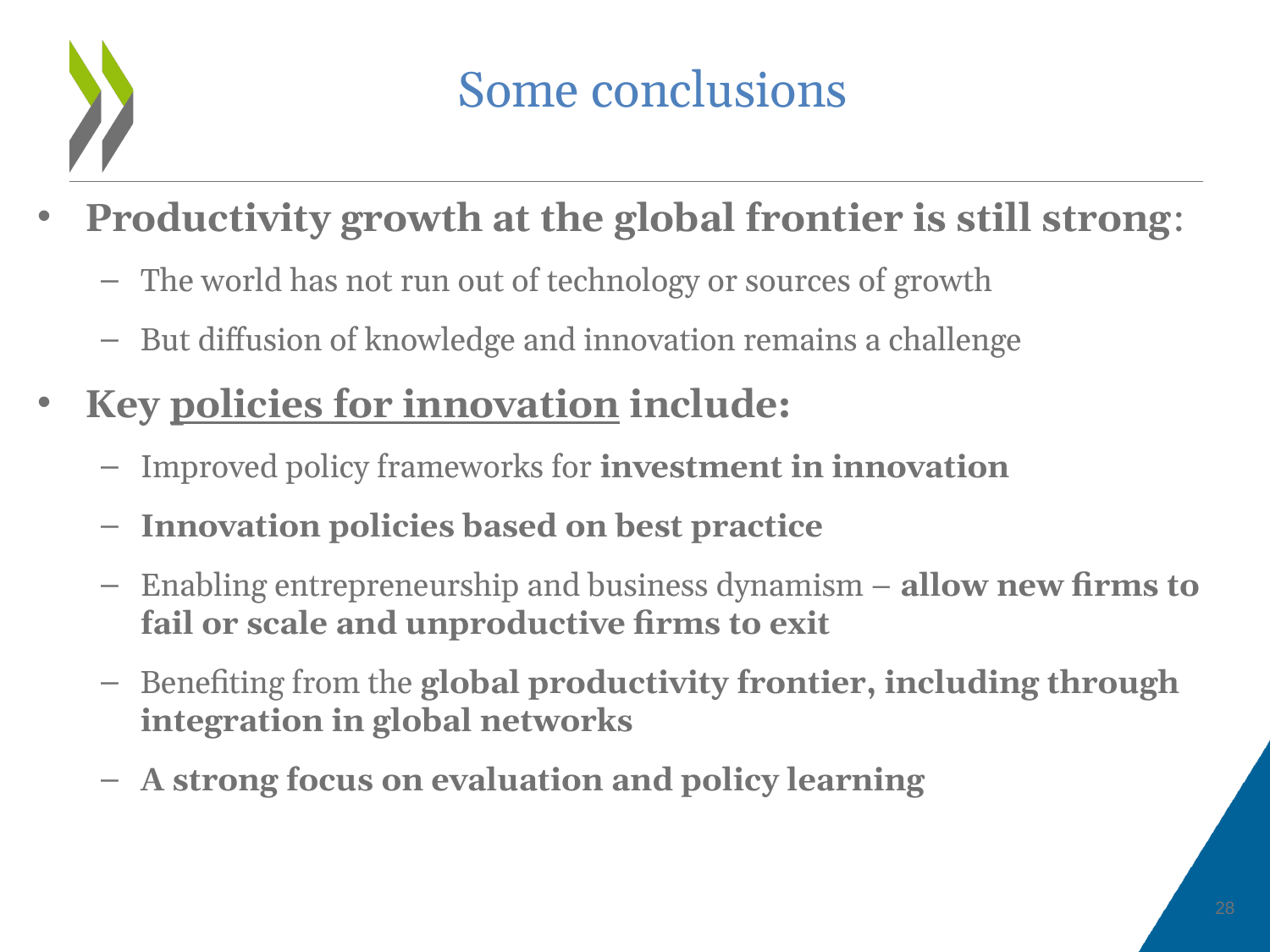

# Some conclusions
Productivity growth at the global frontier is still strong:
The world has not run out of technology or sources of growth
But diffusion of knowledge and innovation remains a challenge
Key policies for innovation include:
Improved policy frameworks for investment in innovation
Innovation policies based on best practice
Enabling entrepreneurship and business dynamism – allow new firms to fail or scale and unproductive firms to exit
Benefiting from the global productivity frontier, including through integration in global networks
A strong focus on evaluation and policy learning
28